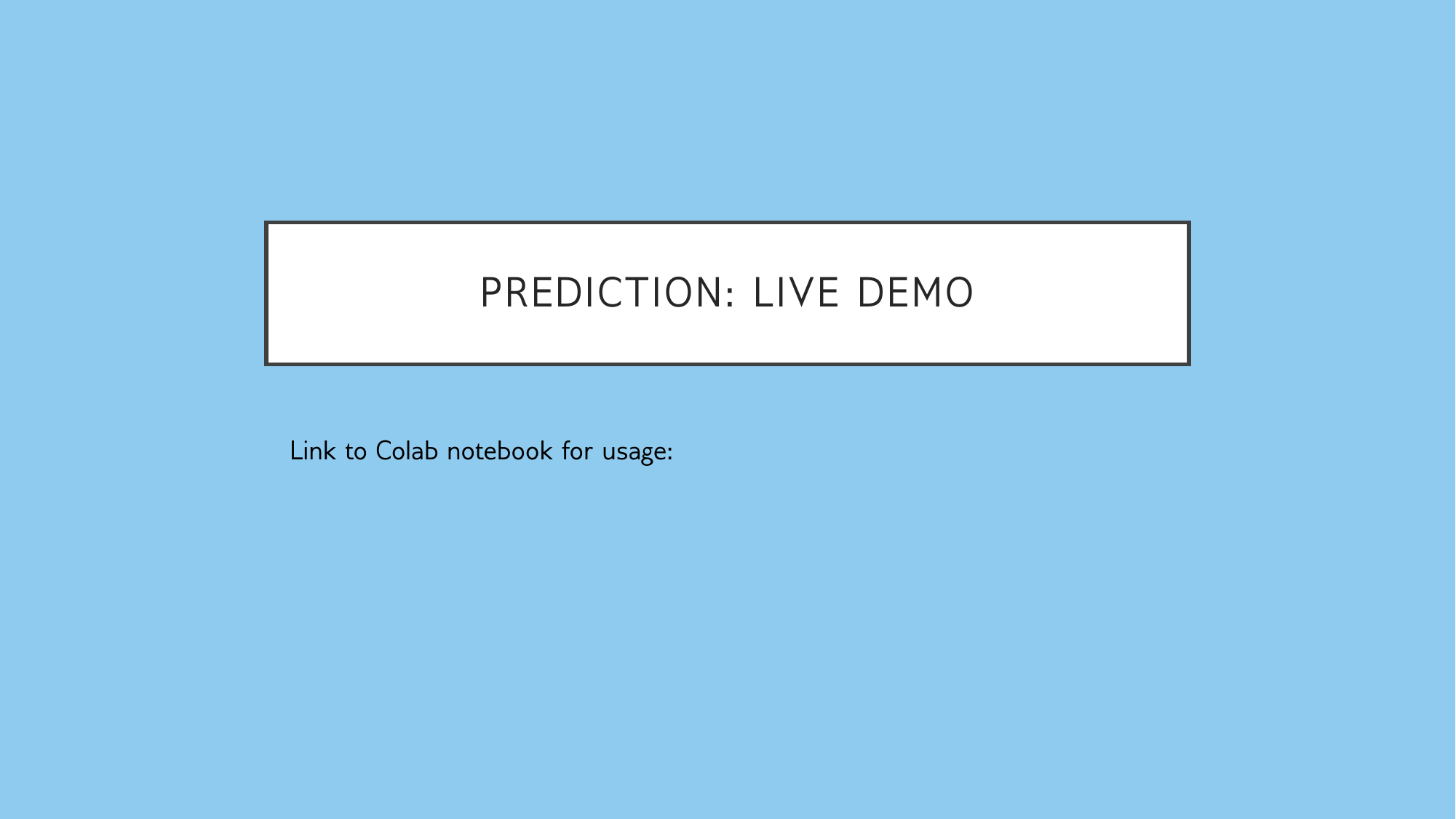

# Prediction: Live Demo
Link to Colab notebook for usage: